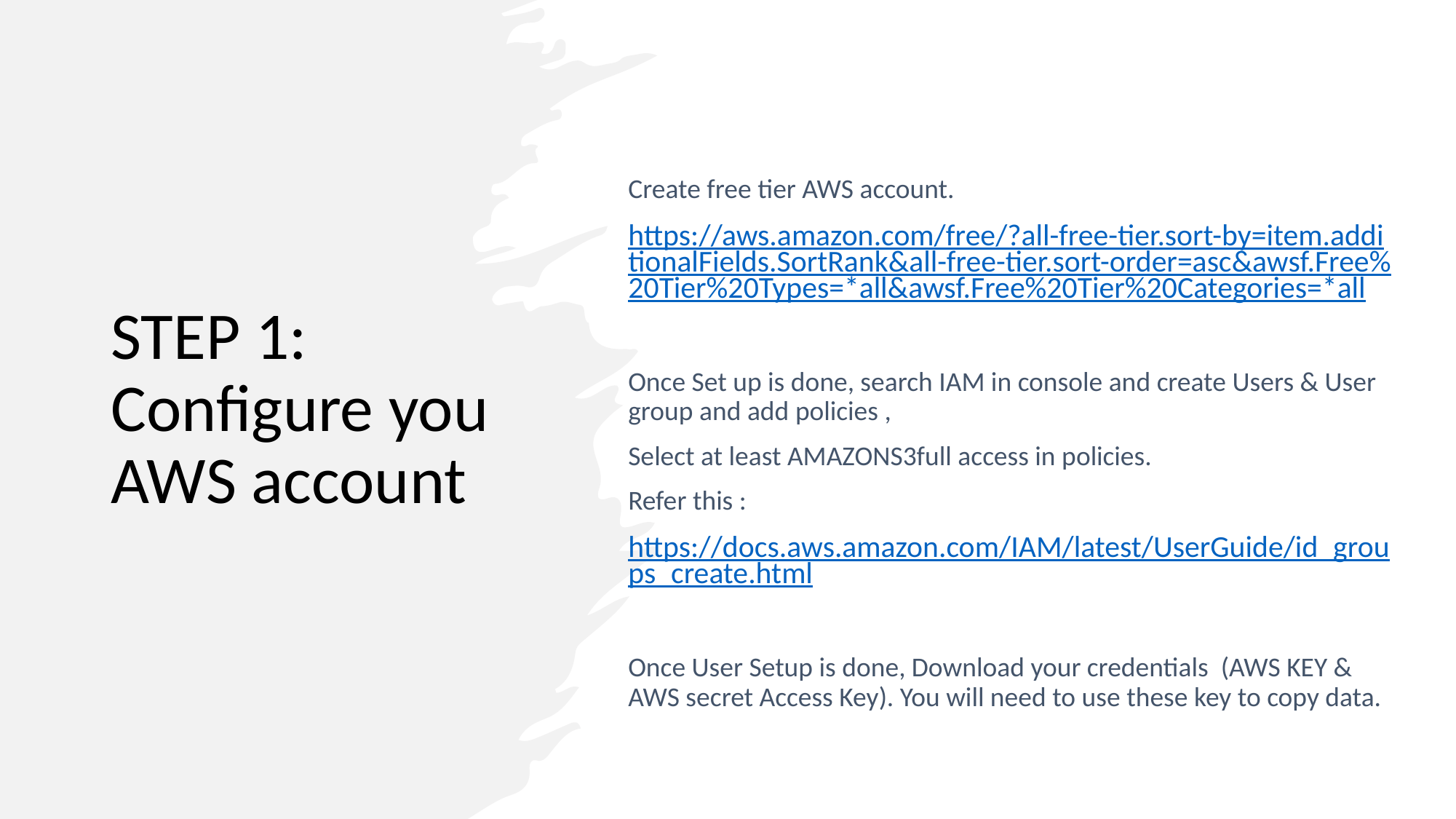

# STEP 1: Configure you AWS account
Create free tier AWS account.
https://aws.amazon.com/free/?all-free-tier.sort-by=item.additionalFields.SortRank&all-free-tier.sort-order=asc&awsf.Free%20Tier%20Types=*all&awsf.Free%20Tier%20Categories=*all

Once Set up is done, search IAM in console and create Users & User group and add policies ,
Select at least AMAZONS3full access in policies.
Refer this :
https://docs.aws.amazon.com/IAM/latest/UserGuide/id_groups_create.html

Once User Setup is done, Download your credentials  (AWS KEY & AWS secret Access Key). You will need to use these key to copy data.